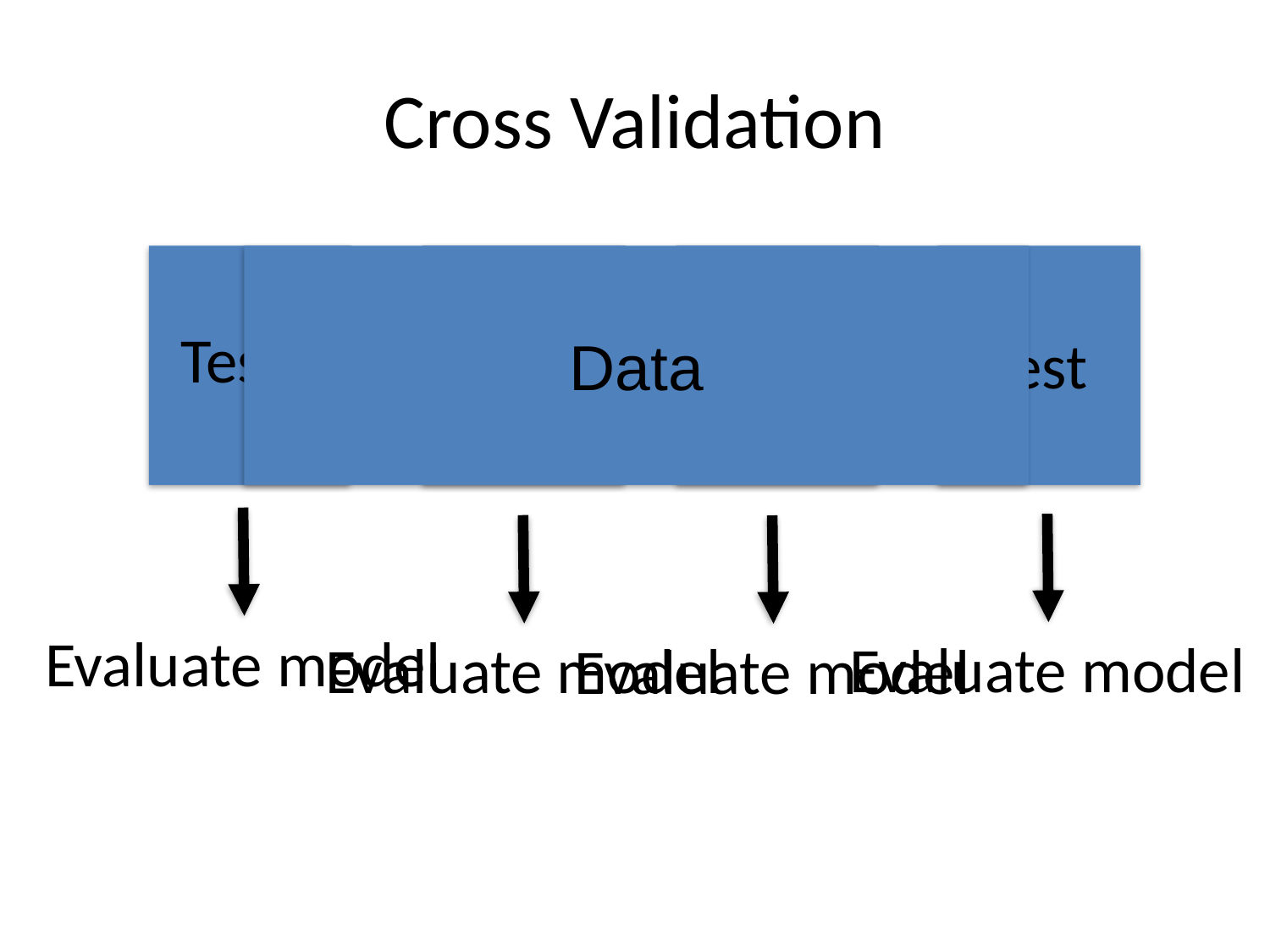

# Cross Validation

Data
Test
Evaluate model
Test
Evaluate model
Test
Evaluate model
Test
Evaluate model